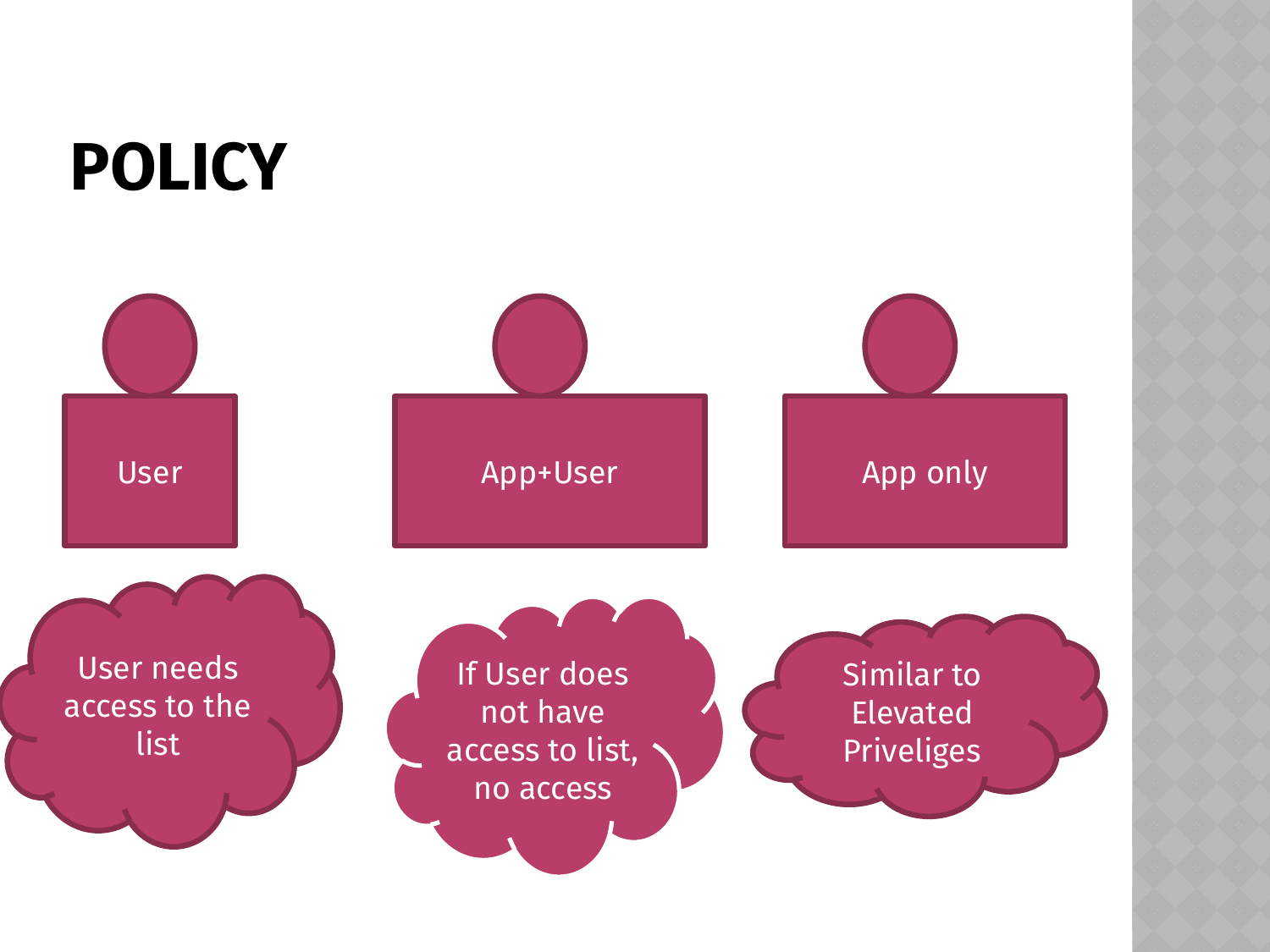

# policy

User
App+User
App only
User needs access to the list
If User does not have access to list, no access
Similar to Elevated Priveliges